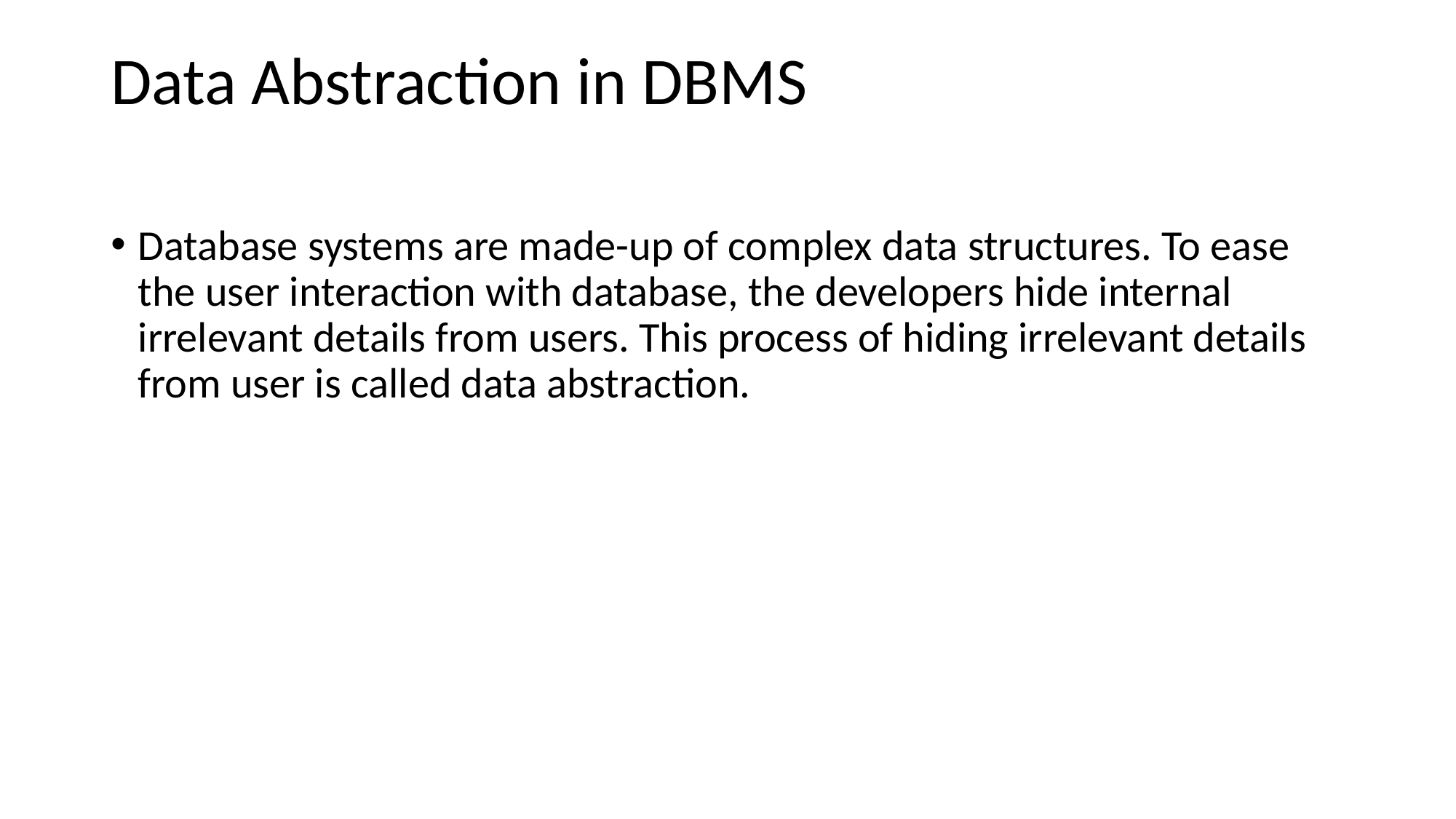

# Data Abstraction in DBMS
Database systems are made-up of complex data structures. To ease the user interaction with database, the developers hide internal irrelevant details from users. This process of hiding irrelevant details from user is called data abstraction.